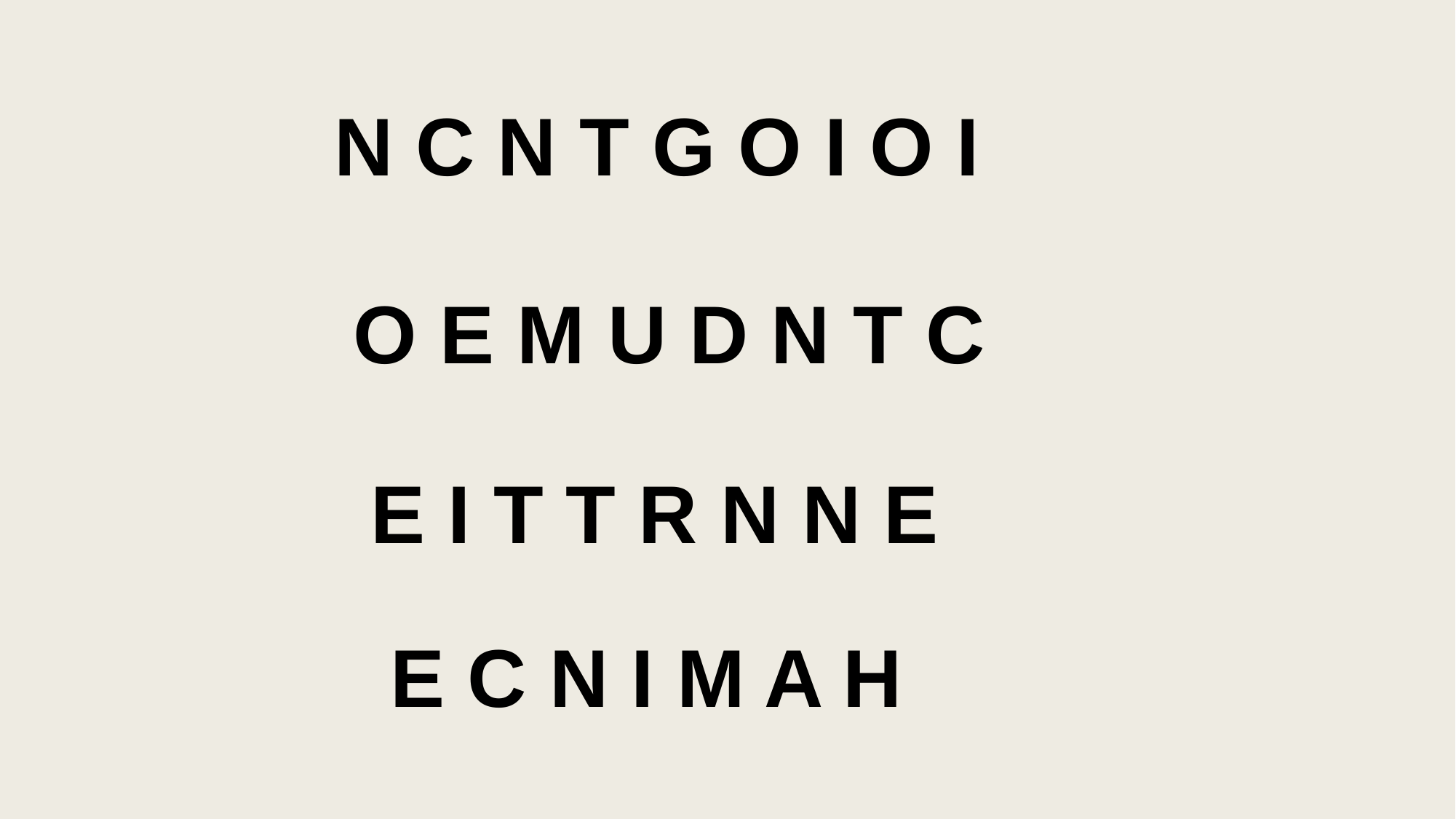

N C N T G O I O I
O E M U D N T C
E I T T R N N E
E C N I M A H